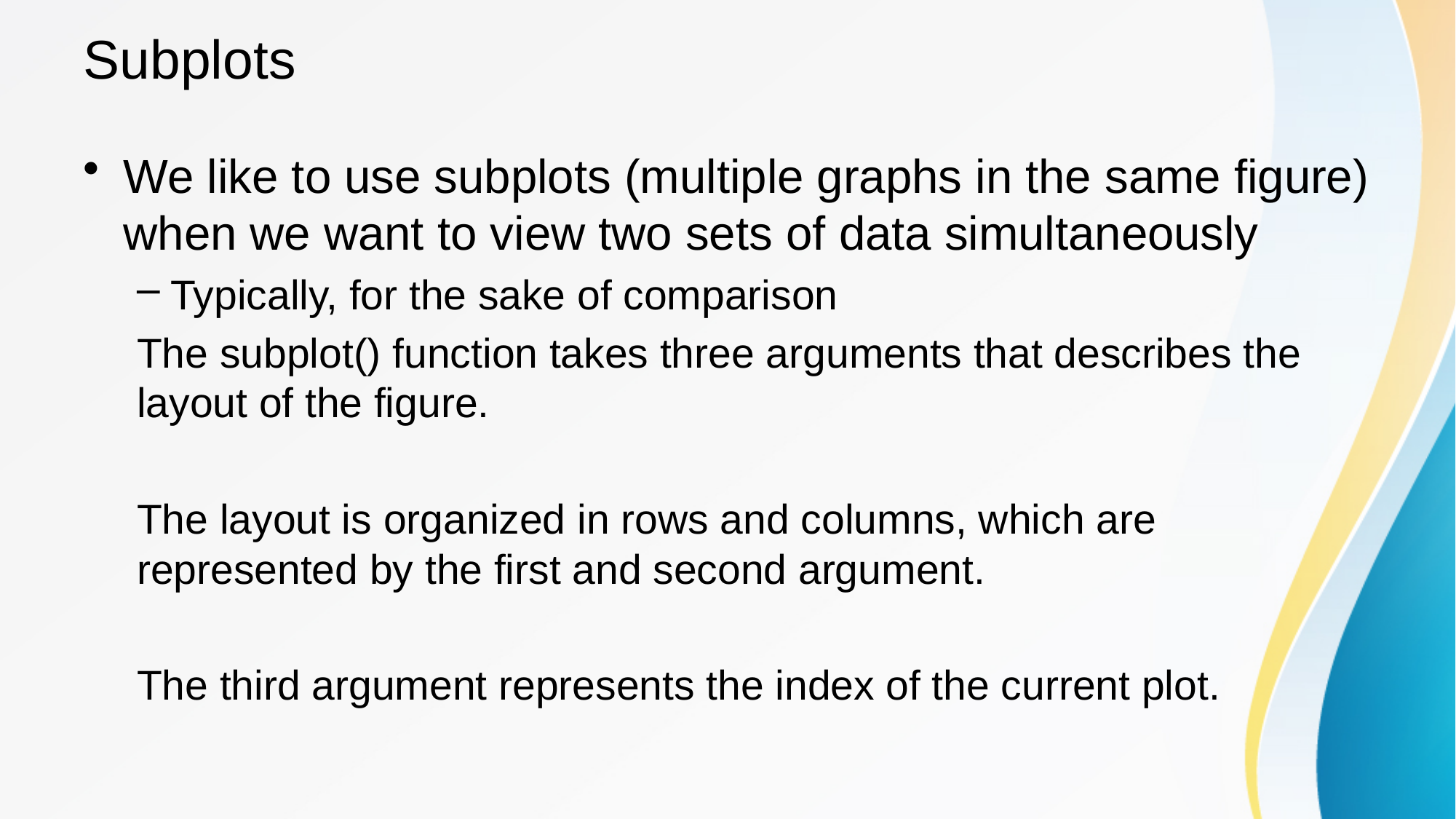

# Subplots
We like to use subplots (multiple graphs in the same figure) when we want to view two sets of data simultaneously
Typically, for the sake of comparison
The subplot() function takes three arguments that describes the layout of the figure.

The layout is organized in rows and columns, which are represented by the first and second argument.

The third argument represents the index of the current plot.